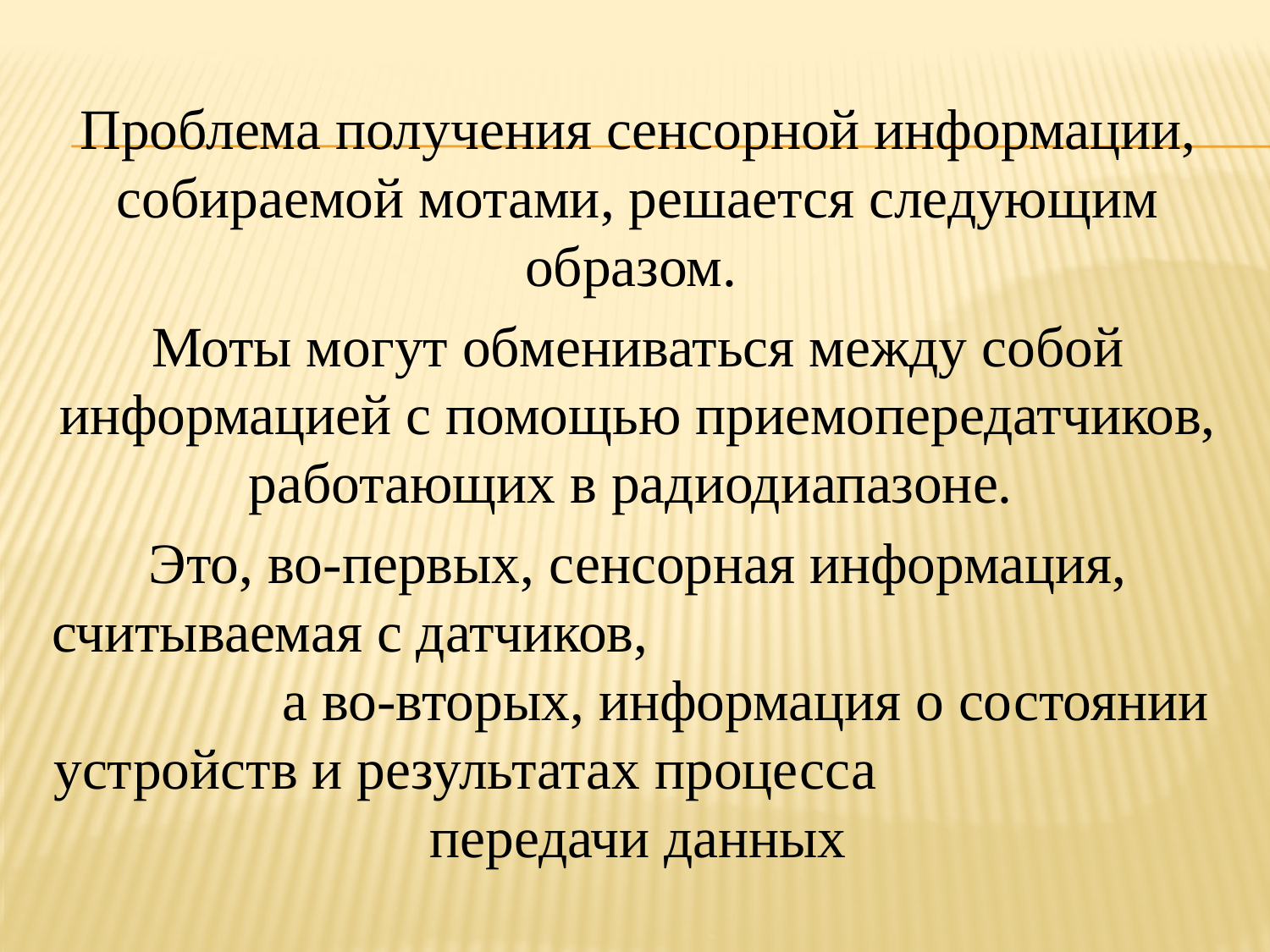

Проблема получения сенсорной информации, собираемой мотами, решается следующим образом.
Моты могут обмениваться между собой информацией с помощью приемопередатчиков, работающих в радиодиапазоне.
Это, во-первых, сенсорная информация, считываемая с датчиков,                                                        а во-вторых, информация о состоянии устройств и результатах процесса                         передачи данных